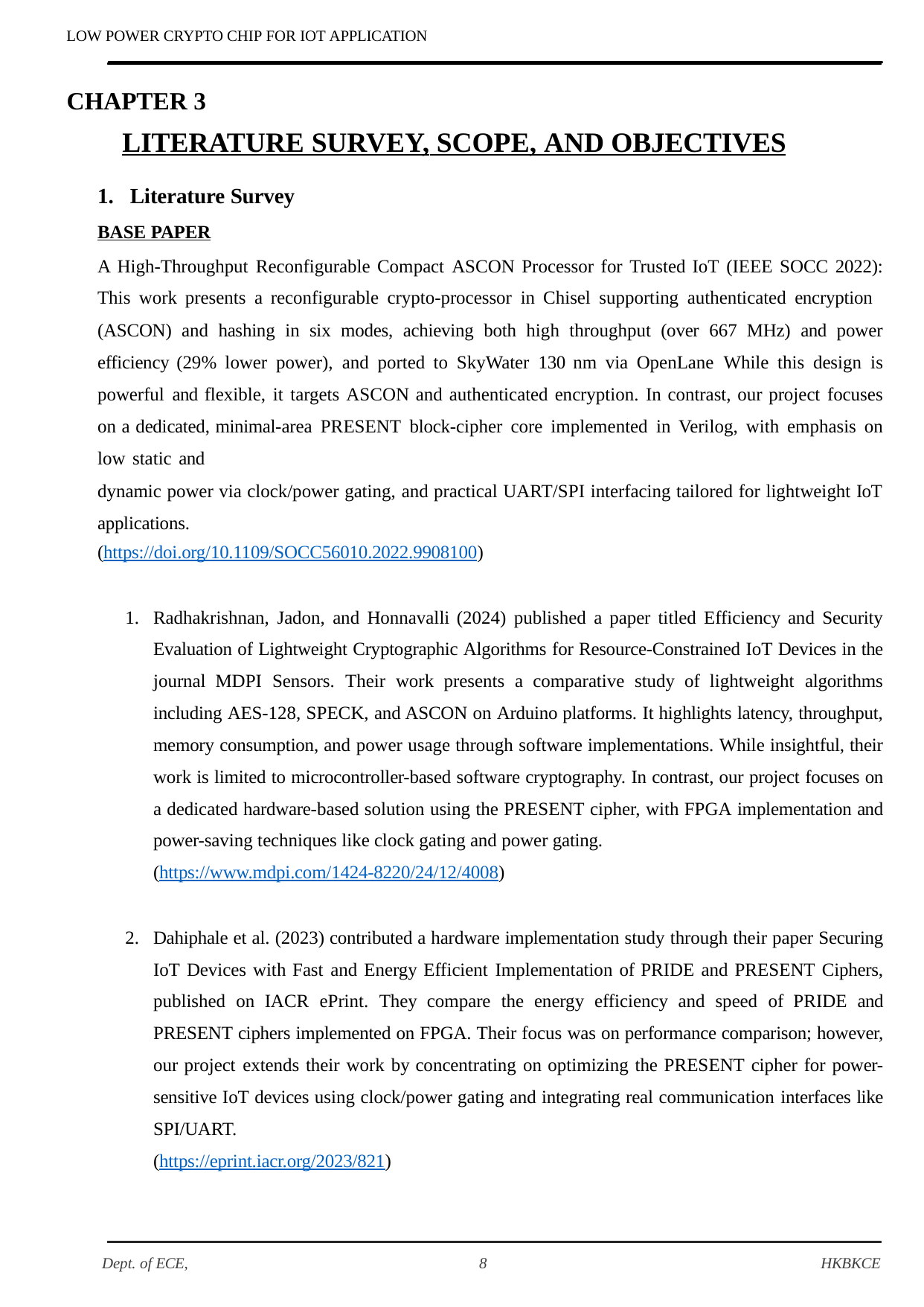

LOW POWER CRYPTO CHIP FOR IOT APPLICATION

CHAPTER 3
LITERATURE SURVEY, SCOPE, AND OBJECTIVES
Literature Survey
BASE PAPER
A High‑Throughput Reconfigurable Compact ASCON Processor for Trusted IoT (IEEE SOCC 2022): This work presents a reconfigurable crypto-processor in Chisel supporting authenticated encryption
(ASCON) and hashing in six modes, achieving both high throughput (over 667 MHz) and power efficiency (29% lower power), and ported to SkyWater 130 nm via OpenLane While this design is powerful and flexible, it targets ASCON and authenticated encryption. In contrast, our project focuses on a dedicated, minimal-area PRESENT block-cipher core implemented in Verilog, with emphasis on low static and
dynamic power via clock/power gating, and practical UART/SPI interfacing tailored for lightweight IoT applications.
(https://doi.org/10.1109/SOCC56010.2022.9908100)

Radhakrishnan, Jadon, and Honnavalli (2024) published a paper titled Efficiency and Security Evaluation of Lightweight Cryptographic Algorithms for Resource-Constrained IoT Devices in the journal MDPI Sensors. Their work presents a comparative study of lightweight algorithms including AES-128, SPECK, and ASCON on Arduino platforms. It highlights latency, throughput, memory consumption, and power usage through software implementations. While insightful, their work is limited to microcontroller-based software cryptography. In contrast, our project focuses on a dedicated hardware-based solution using the PRESENT cipher, with FPGA implementation and power-saving techniques like clock gating and power gating.
(https://www.mdpi.com/1424-8220/24/12/4008)

Dahiphale et al. (2023) contributed a hardware implementation study through their paper Securing IoT Devices with Fast and Energy Efficient Implementation of PRIDE and PRESENT Ciphers, published on IACR ePrint. They compare the energy efficiency and speed of PRIDE and PRESENT ciphers implemented on FPGA. Their focus was on performance comparison; however, our project extends their work by concentrating on optimizing the PRESENT cipher for power- sensitive IoT devices using clock/power gating and integrating real communication interfaces like SPI/UART.
(https://eprint.iacr.org/2023/821)

Dept. of ECE,
8
HKBKCE